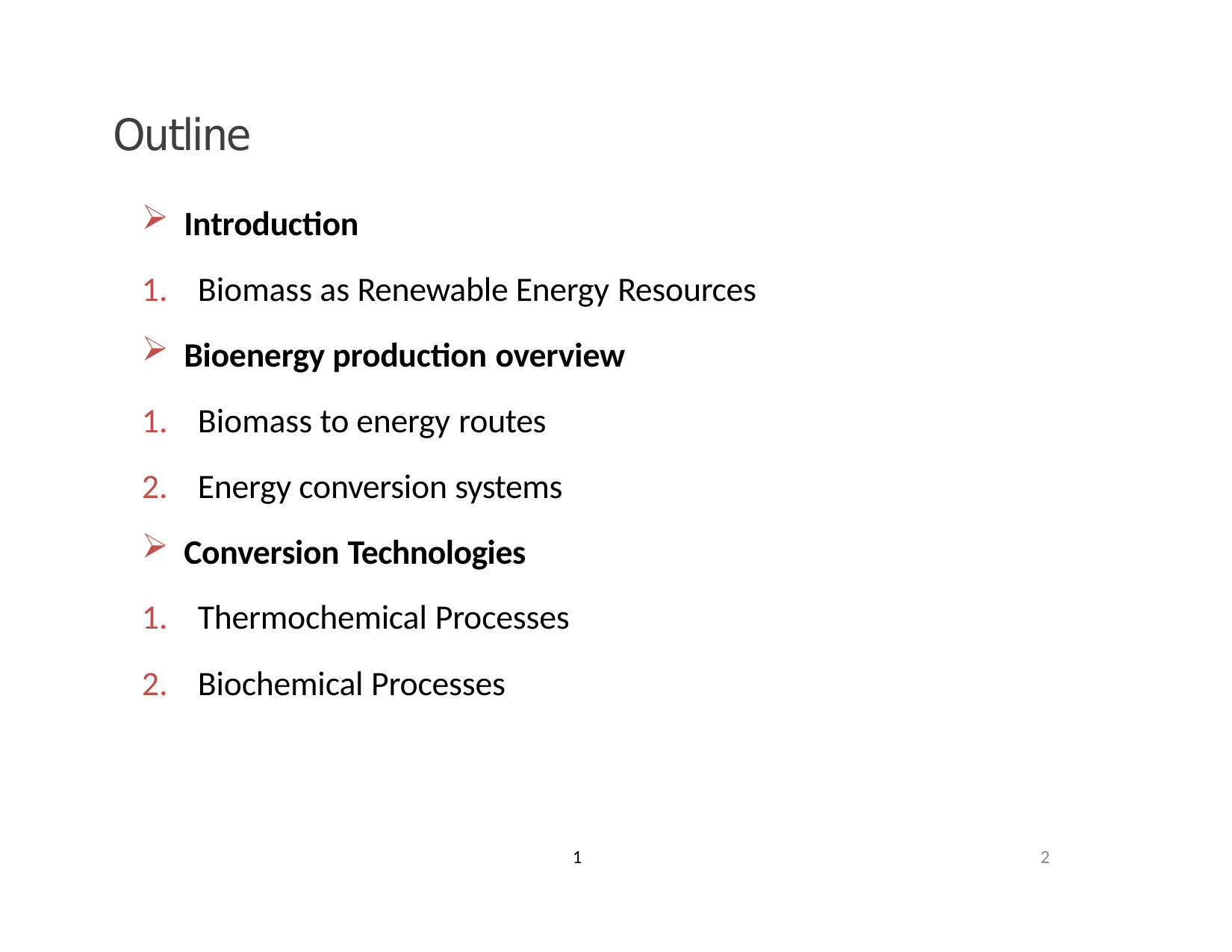

# Outline
Introduction
Biomass as Renewable Energy Resources
Bioenergy production overview
Biomass to energy routes
Energy conversion systems
Conversion Technologies
Thermochemical Processes
Biochemical Processes
1
2